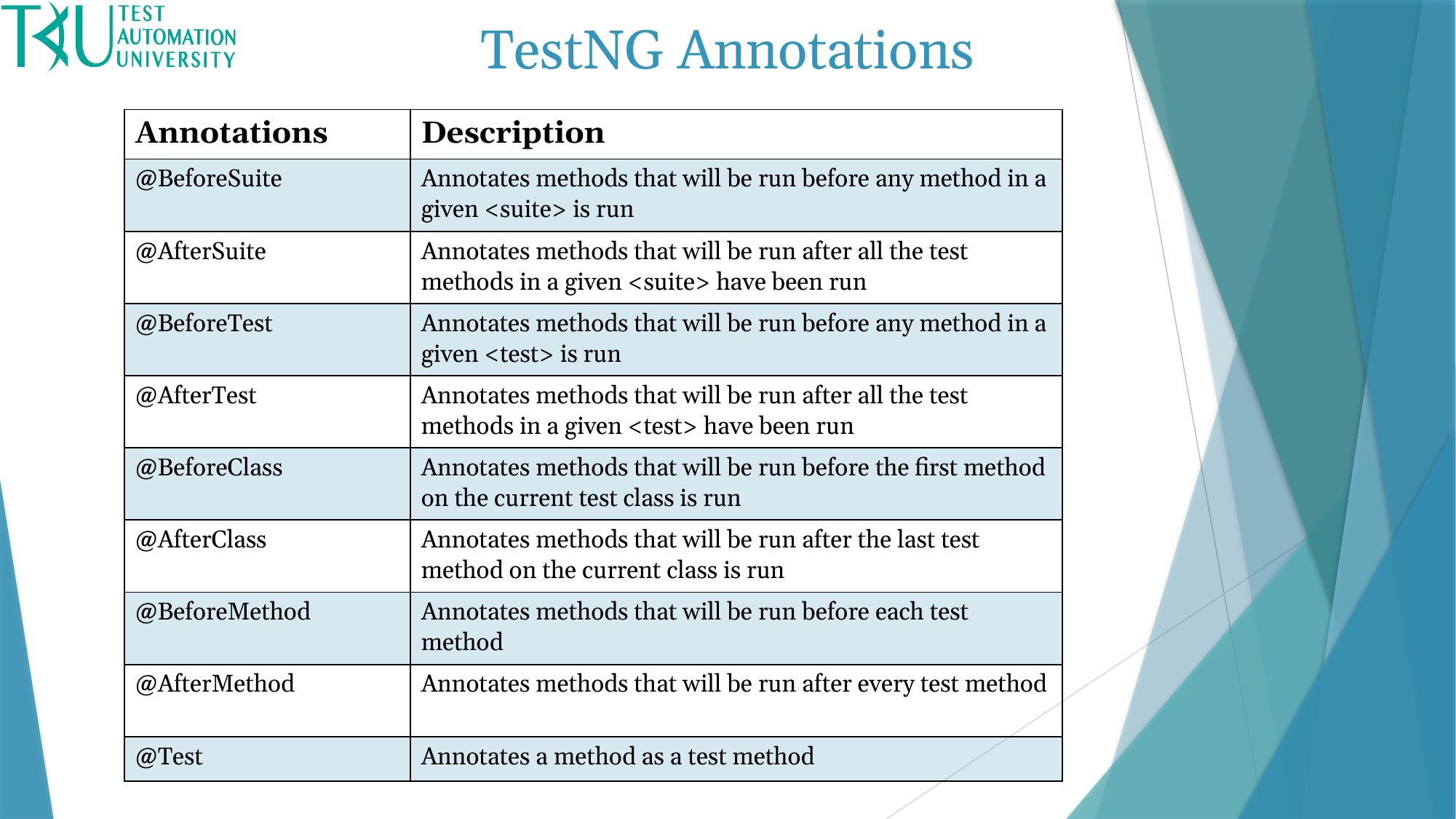

TestNG Annotations
| Annotations | Description |
| --- | --- |
| @BeforeSuite | Annotates methods that will be run before any method in a given <suite> is run |
| @AfterSuite | Annotates methods that will be run after all the test methods in a given <suite> have been run |
| @BeforeTest | Annotates methods that will be run before any method in a given <test> is run |
| @AfterTest | Annotates methods that will be run after all the test methods in a given <test> have been run |
| @BeforeClass | Annotates methods that will be run before the first method on the current test class is run |
| @AfterClass | Annotates methods that will be run after the last test method on the current class is run |
| @BeforeMethod | Annotates methods that will be run before each test method |
| @AfterMethod | Annotates methods that will be run after every test method |
| @Test | Annotates a method as a test method |